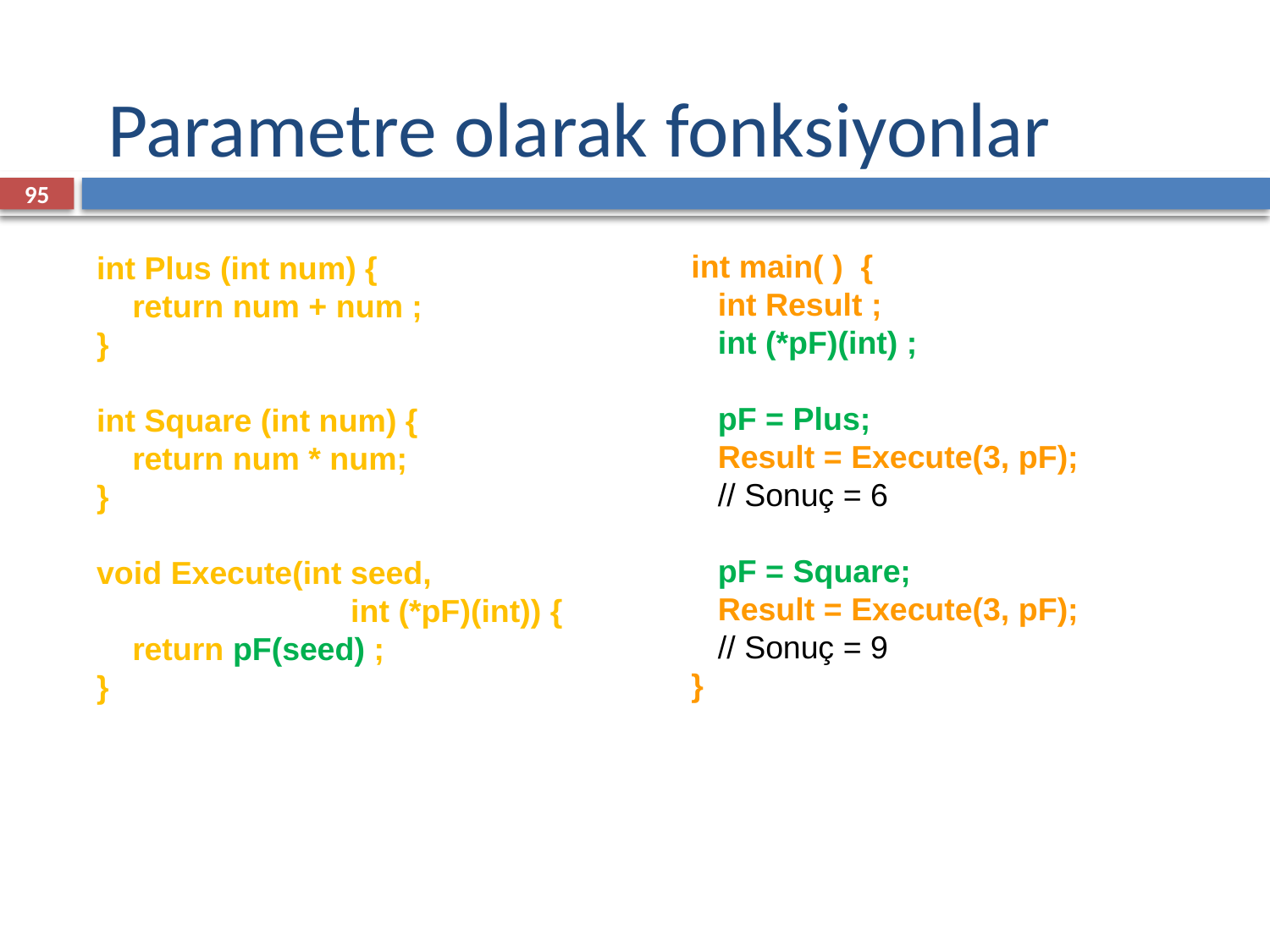

# Parametre olarak fonksiyonlar
95
int main( )  {
   int Result ;
   int (*pF)(int) ;

   pF = Plus;
   Result = Execute(3, pF);
   // Sonuç = 6

   pF = Square;
   Result = Execute(3, pF);
   // Sonuç = 9
}
int Plus (int num) {
    return num + num ;
}

int Square (int num) {
    return num * num;
}

void Execute(int seed,
		int (*pF)(int)) {
    return pF(seed) ;
}